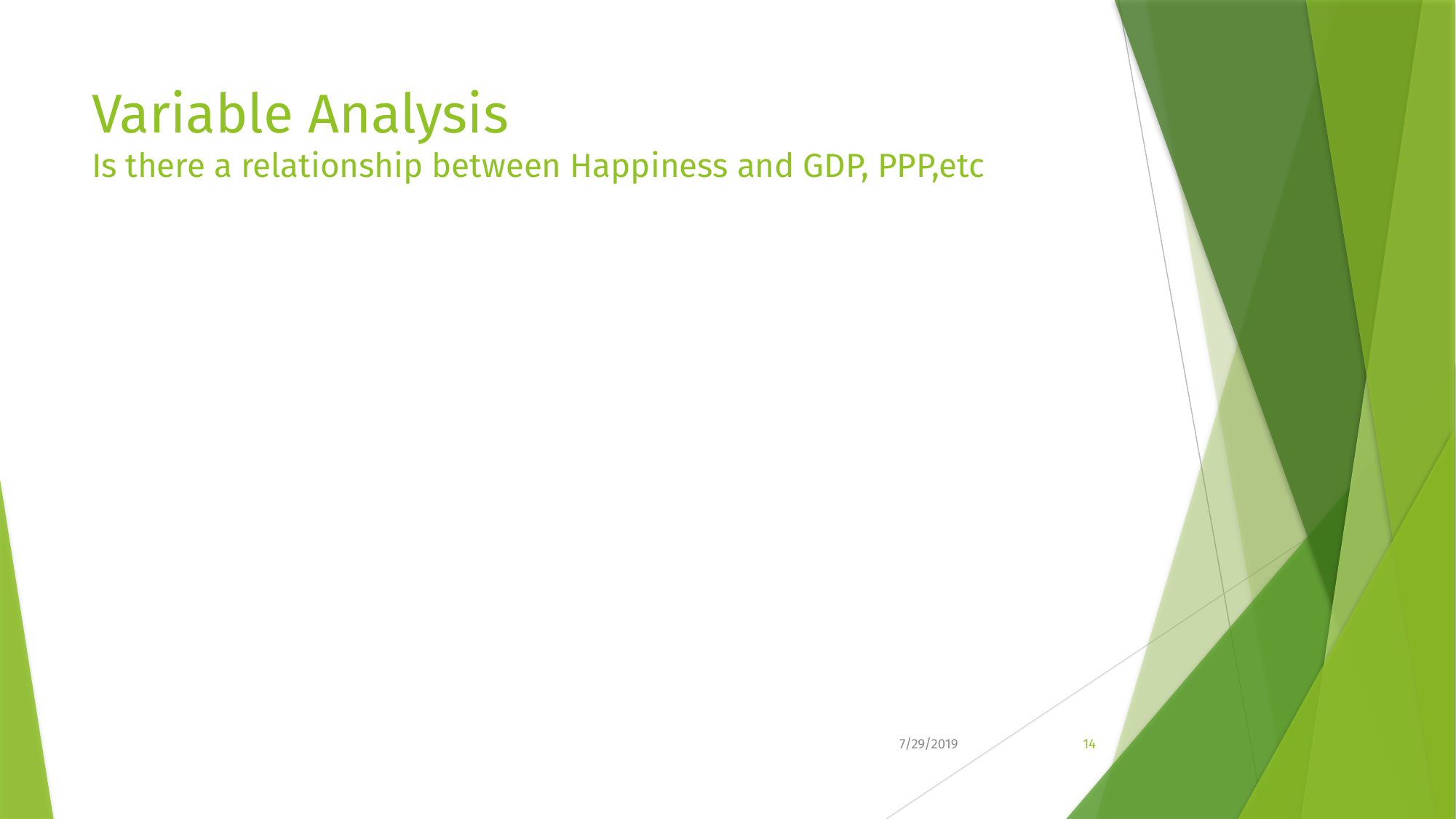

# Variable Analysis Is there a relationship between Happiness and GDP, PPP,etc

7/29/2019
14